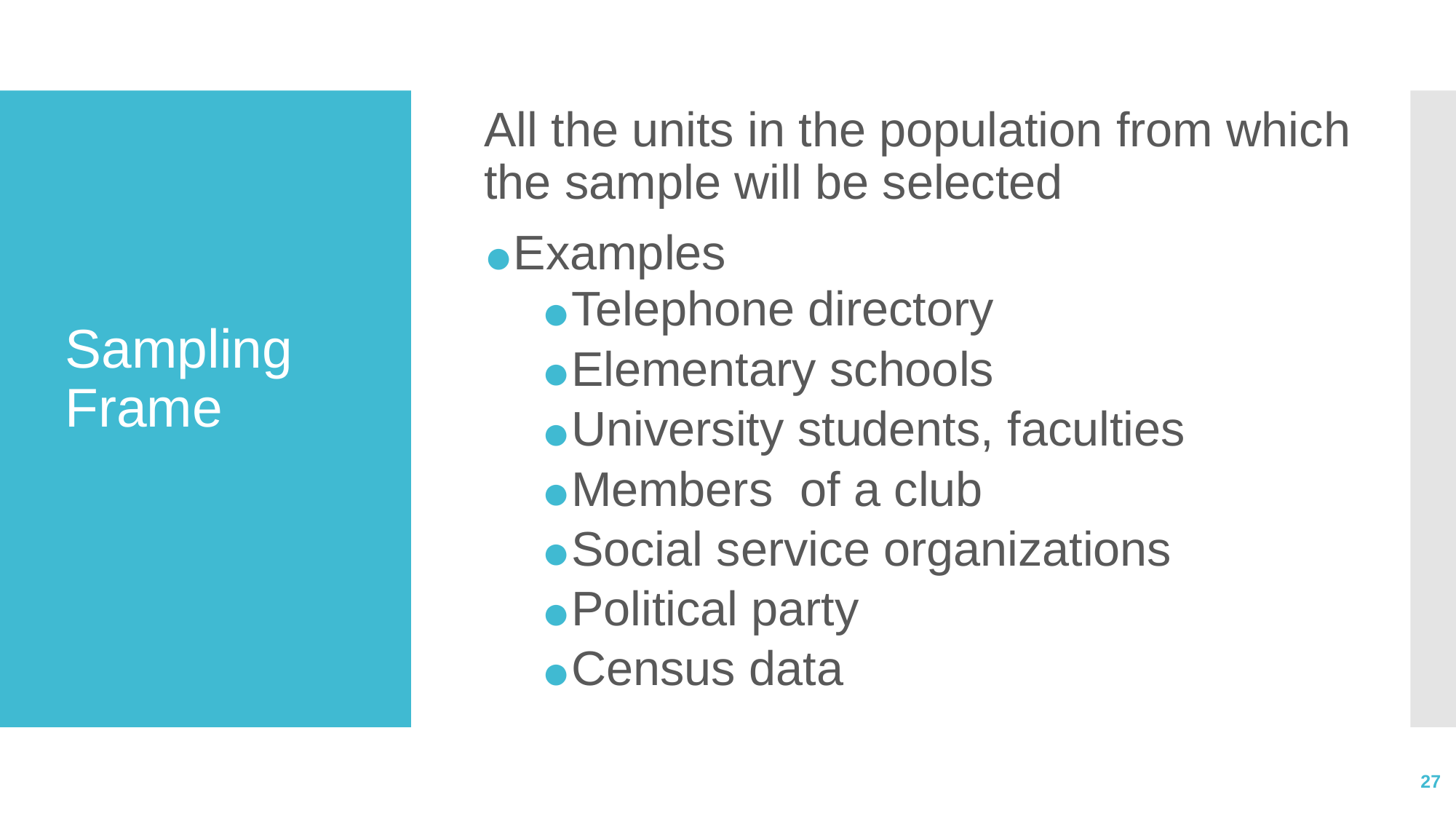

All the units in the population from which the sample will be selected
Examples
Telephone directory
Elementary schools
University students, faculties
Members  of a club
Social service organizations
Political party
Census data

# Sampling Frame
27